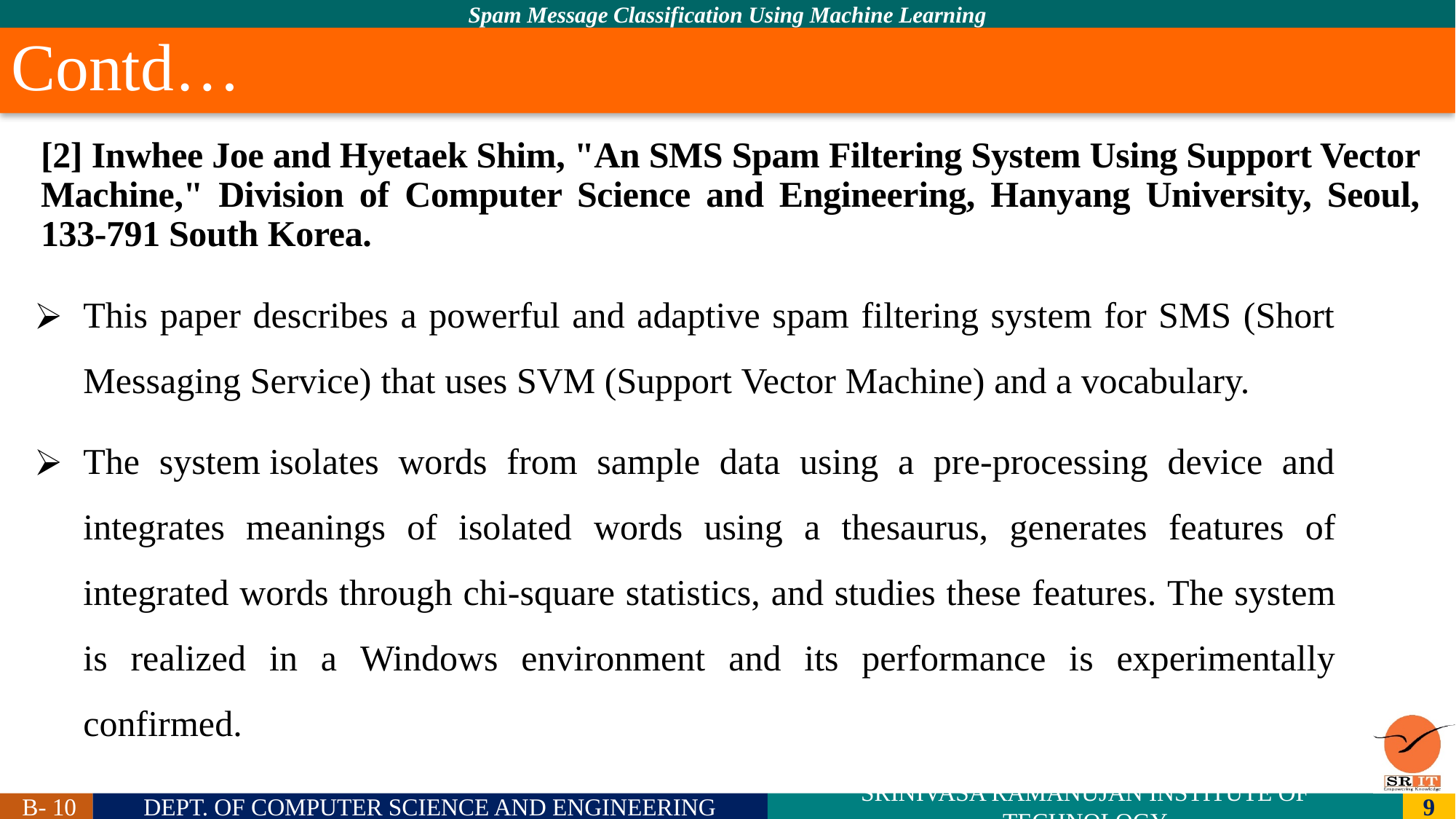

# Contd…
[2] Inwhee Joe and Hyetaek Shim, "An SMS Spam Filtering System Using Support Vector Machine," Division of Computer Science and Engineering, Hanyang University, Seoul, 133-791 South Korea.
This paper describes a powerful and adaptive spam filtering system for SMS (Short Messaging Service) that uses SVM (Support Vector Machine) and a vocabulary.
The system isolates words from sample data using a pre-processing device and integrates meanings of isolated words using a thesaurus, generates features of integrated words through chi-square statistics, and studies these features. The system is realized in a Windows environment and its performance is experimentally confirmed.